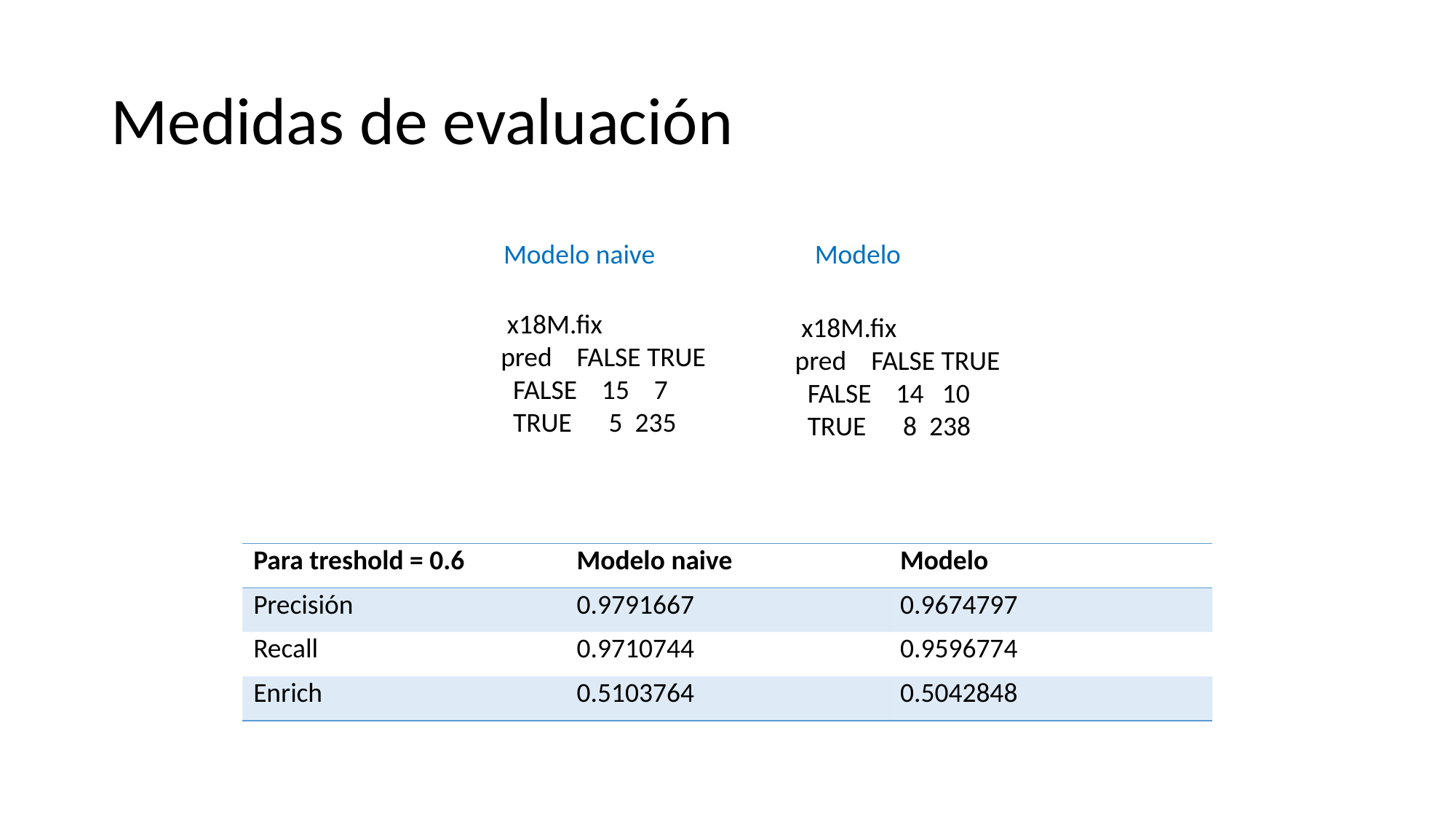

# Medidas de evaluación
Modelo naive
Modelo
 x18M.fix
pred    FALSE TRUE
  FALSE    15    7
  TRUE      5  235
 x18M.fix
pred    FALSE TRUE
  FALSE    14   10
  TRUE      8  238
| Para treshold = 0.6 | Modelo naive | Modelo |
| --- | --- | --- |
| Precisión | 0.9791667 | 0.9674797 |
| Recall | 0.9710744 | 0.9596774 |
| Enrich | 0.5103764 | 0.5042848 |